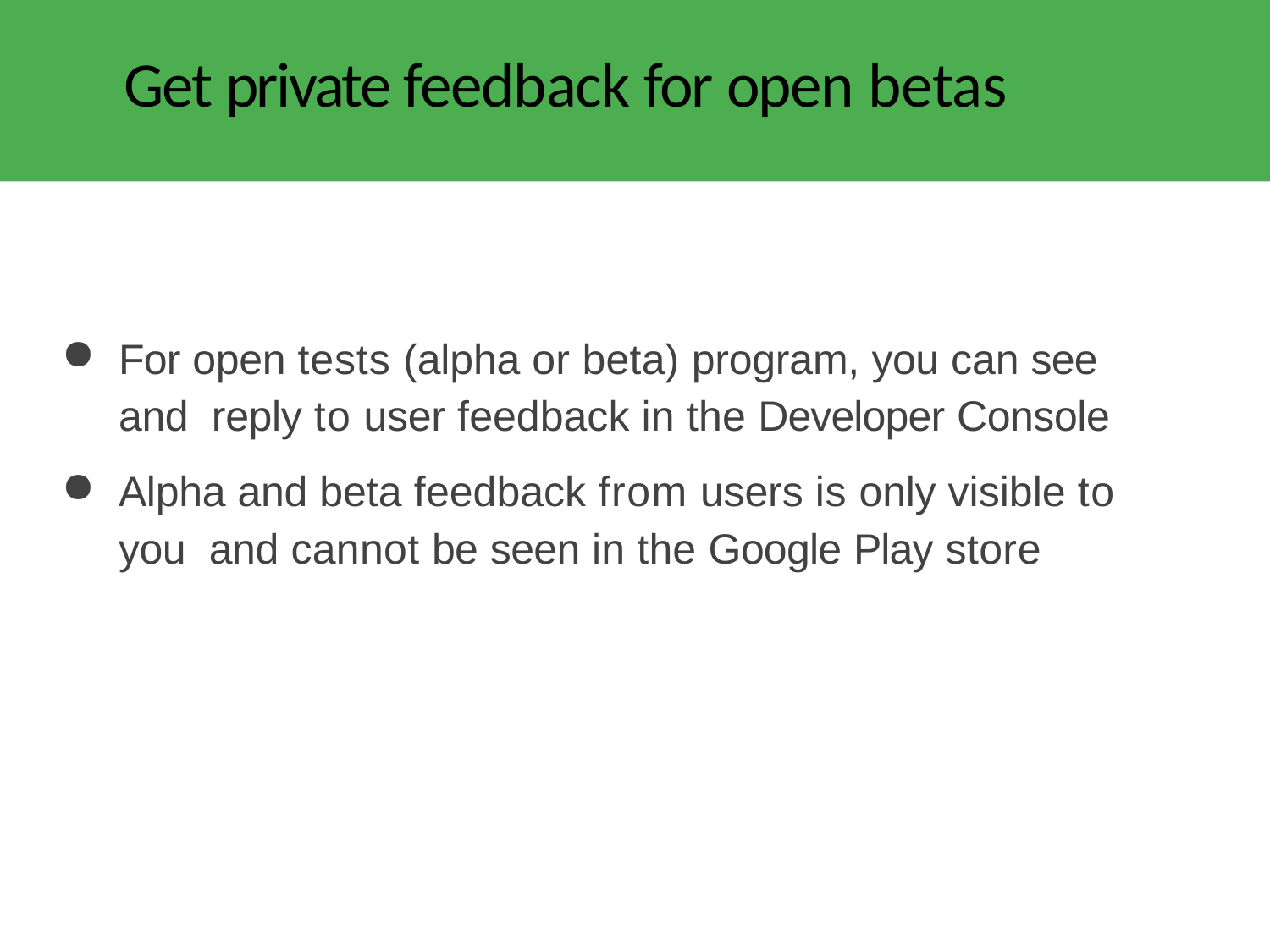

# Get private feedback for open betas
For open tests (alpha or beta) program, you can see and  reply to user feedback in the Developer Console
Alpha and beta feedback from users is only visible to you  and cannot be seen in the Google Play store